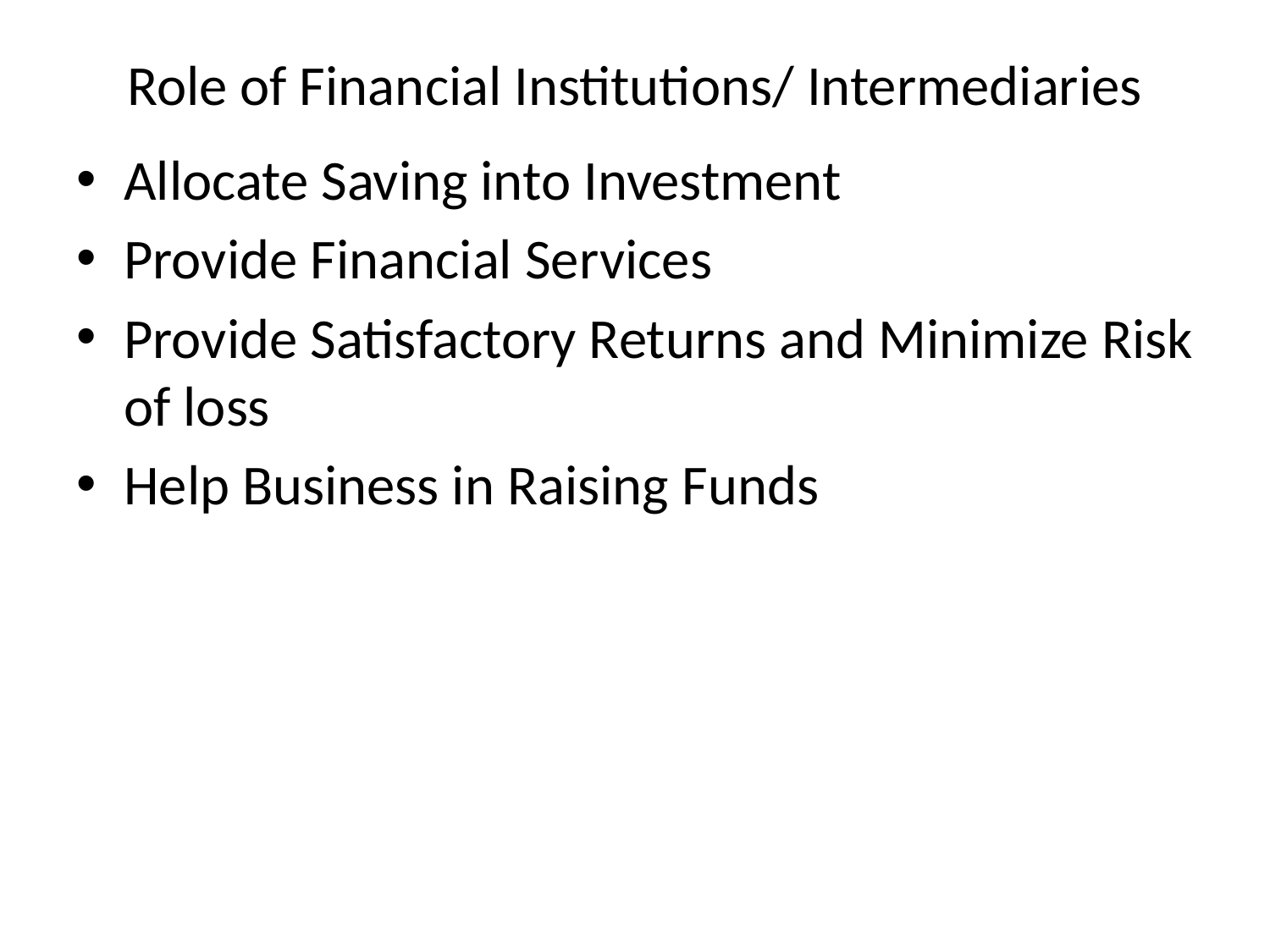

# Role of Financial Institutions/ Intermediaries
Allocate Saving into Investment
Provide Financial Services
Provide Satisfactory Returns and Minimize Risk of loss
Help Business in Raising Funds